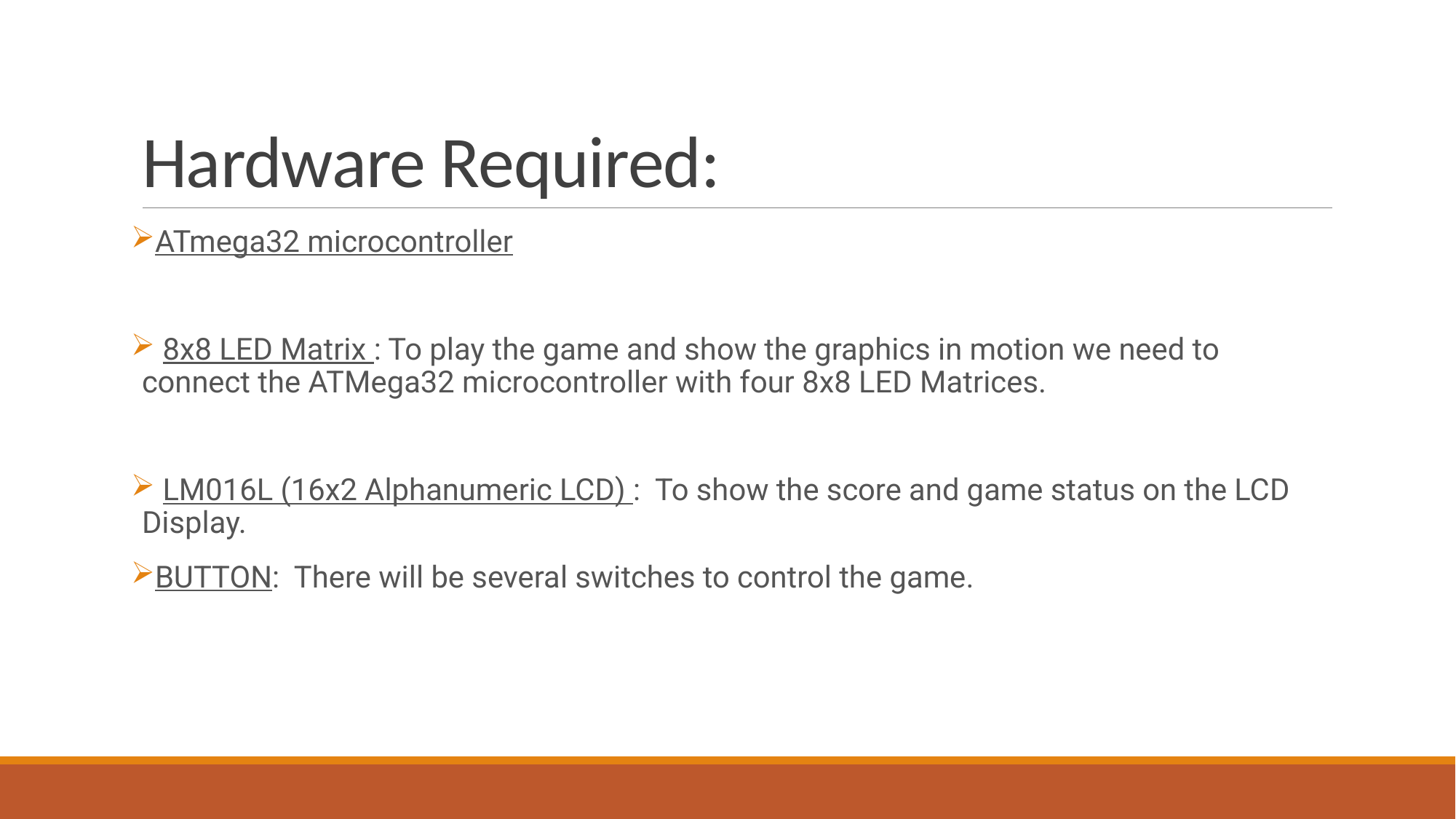

# Hardware Required:
ATmega32 microcontroller

 8x8 LED Matrix : To play the game and show the graphics in motion we need to connect the ATMega32 microcontroller with four 8x8 LED Matrices.

 LM016L (16x2 Alphanumeric LCD) :  To show the score and game status on the LCD Display.
BUTTON:  There will be several switches to control the game.